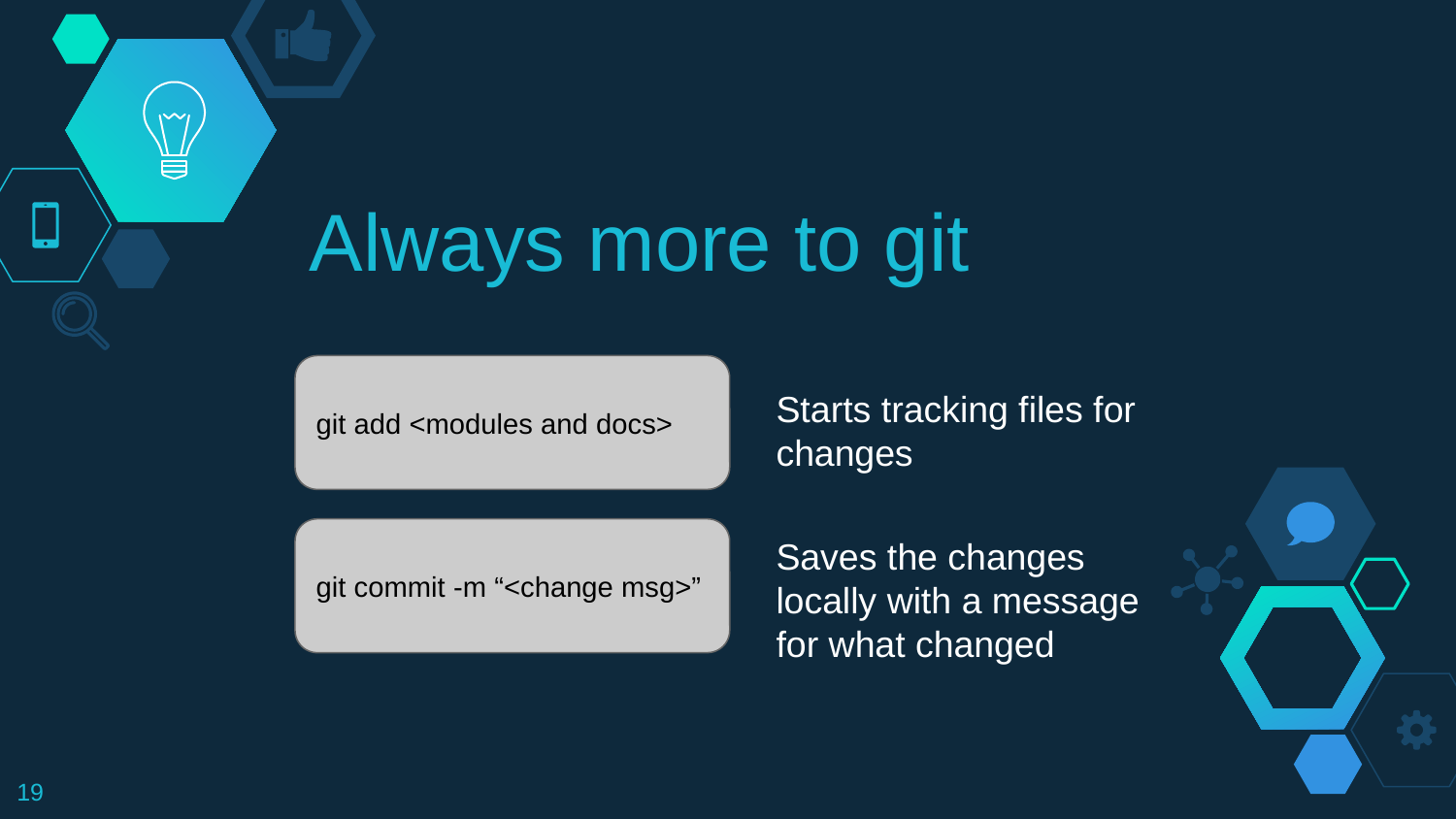

# Always more to git
git add <modules and docs>
Starts tracking files for changes
git commit -m “<change msg>”
Saves the changes locally with a message for what changed
19